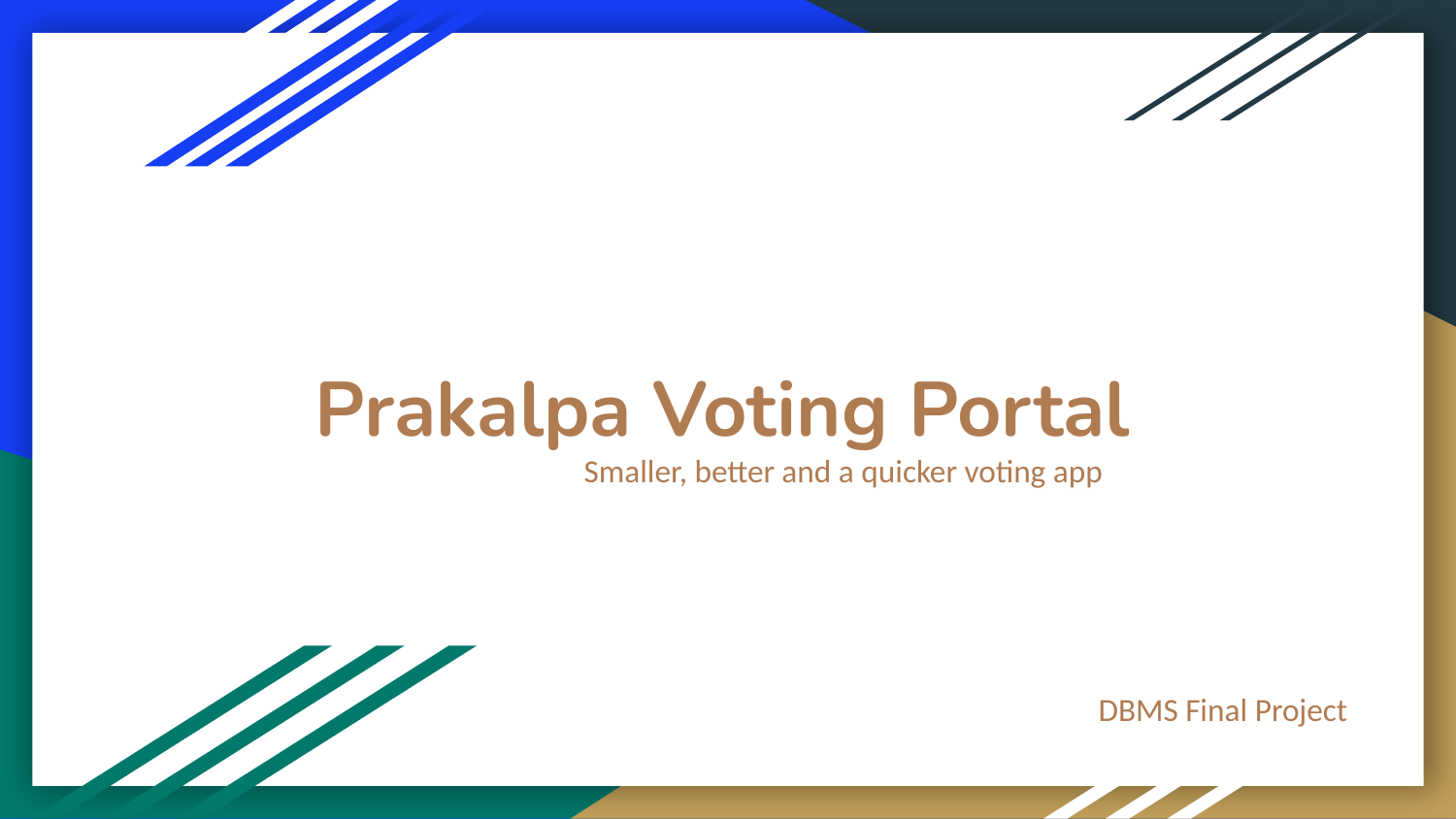

# Prakalpa Voting Portal
Smaller, better and a quicker voting app

DBMS Final Project